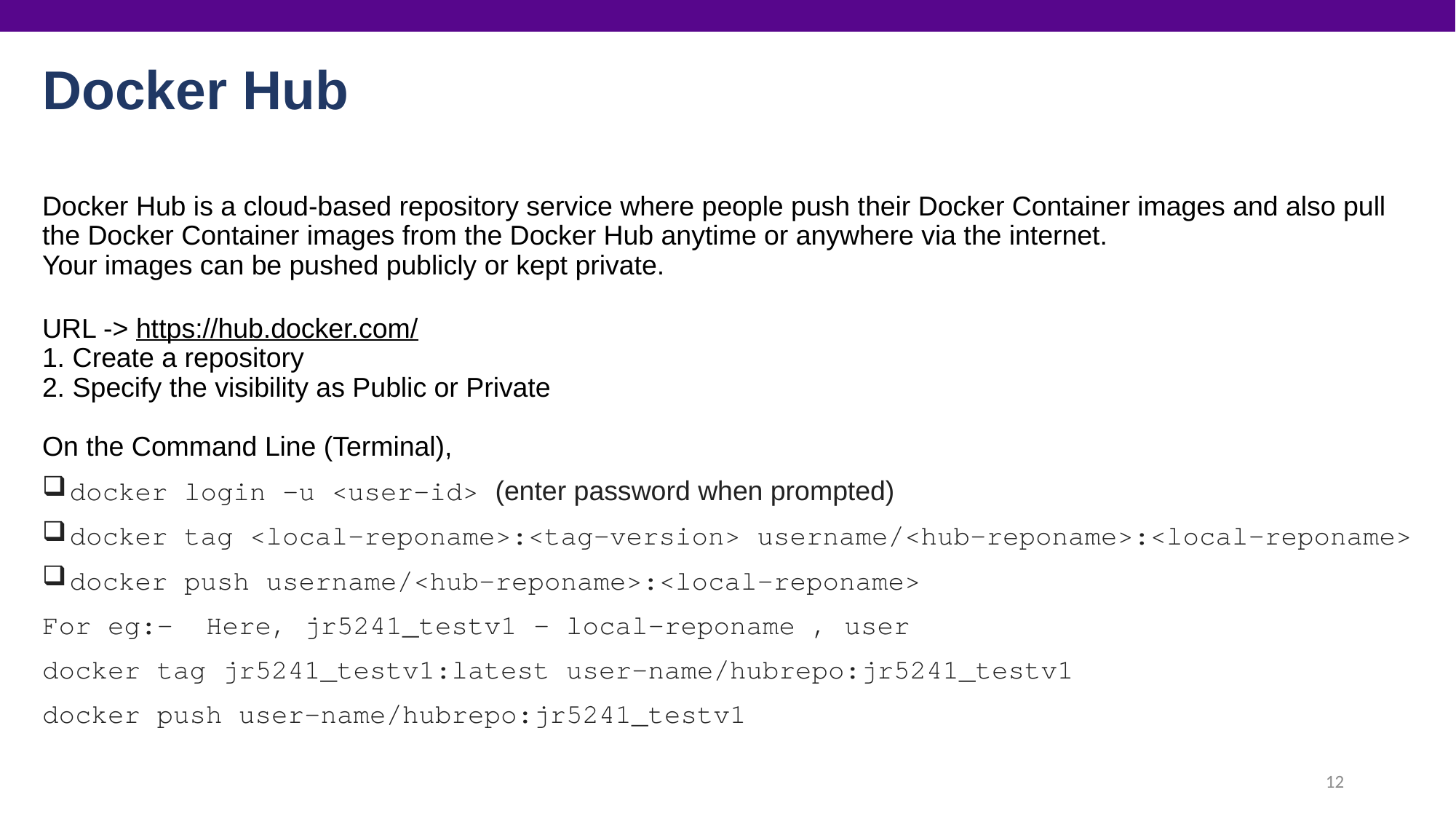

# Docker Hub
Docker Hub is a cloud-based repository service where people push their Docker Container images and also pull the Docker Container images from the Docker Hub anytime or anywhere via the internet.
Your images can be pushed publicly or kept private.

URL -> https://hub.docker.com/
1. Create a repository
2. Specify the visibility as Public or Private

On the Command Line (Terminal),
docker login -u <user-id> (enter password when prompted)
docker tag <local-reponame>:<tag-version> username/<hub-reponame>:<local-reponame>
docker push username/<hub-reponame>:<local-reponame>
For eg:-  Here, jr5241_testv1 – local-reponame , user
docker tag jr5241_testv1:latest user-name/hubrepo:jr5241_testv1
docker push user-name/hubrepo:jr5241_testv1

12